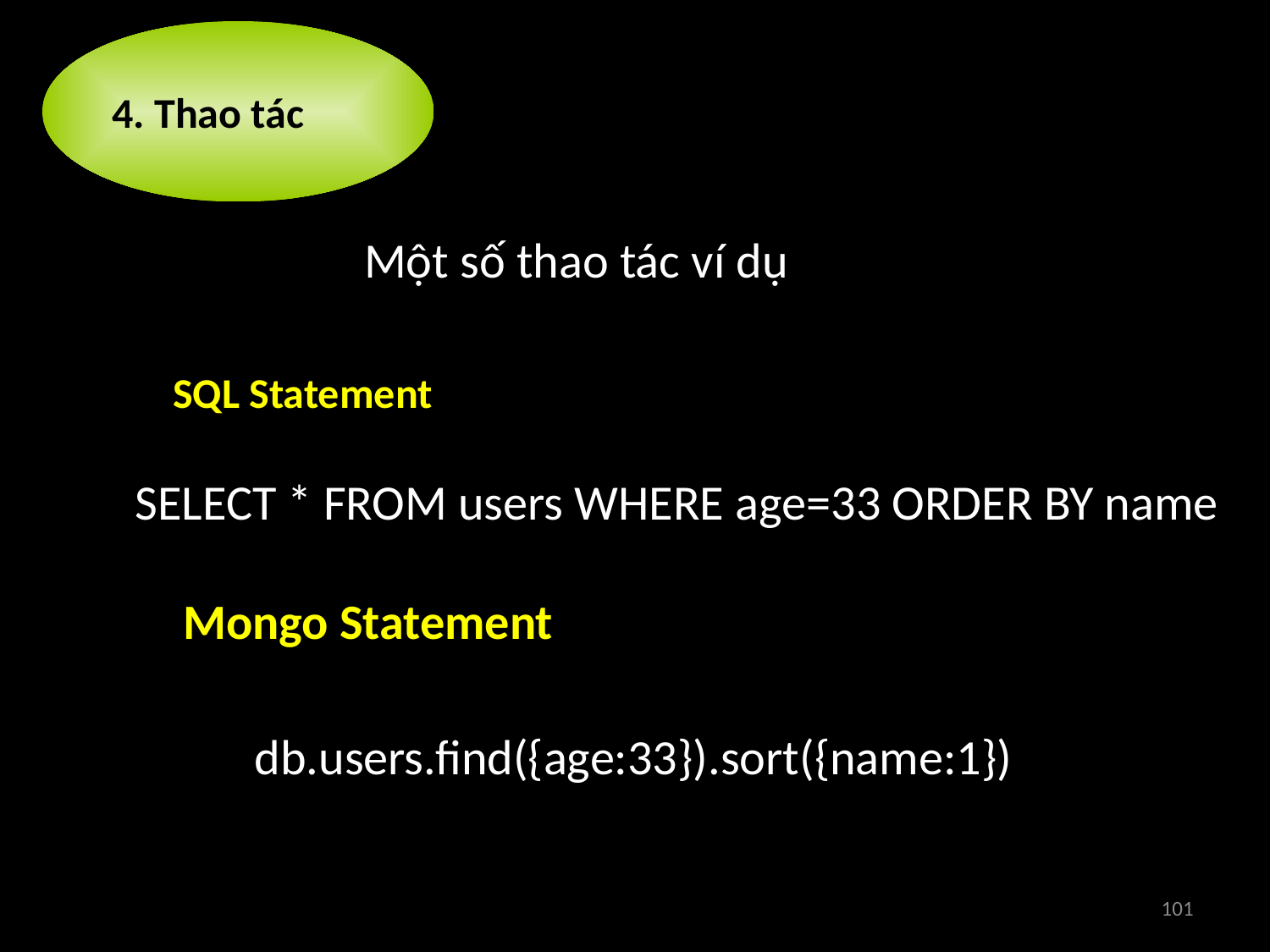

4. Thao tác
Một số thao tác ví dụ
SQL Statement
SELECT * FROM users WHERE age=33 ORDER BY name
Mongo Statement
db.users.find({age:33}).sort({name:1})
101